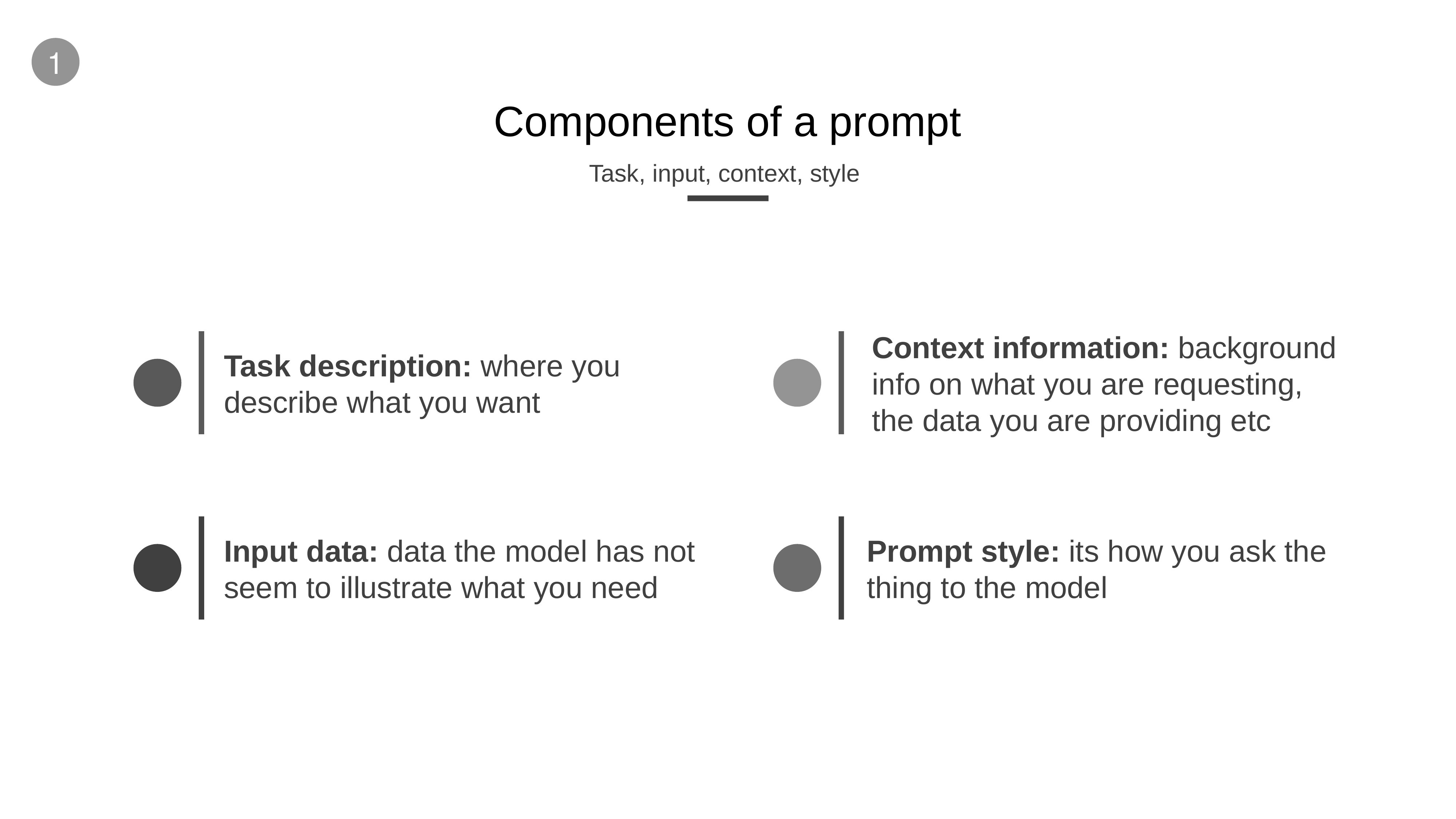

1
Components of a prompt
Task, input, context, style

Context information: background info on what you are requesting, the data you are providing etc

Task description: where you describe what you want

Input data: data the model has not seem to illustrate what you need
Prompt style: its how you ask the thing to the model